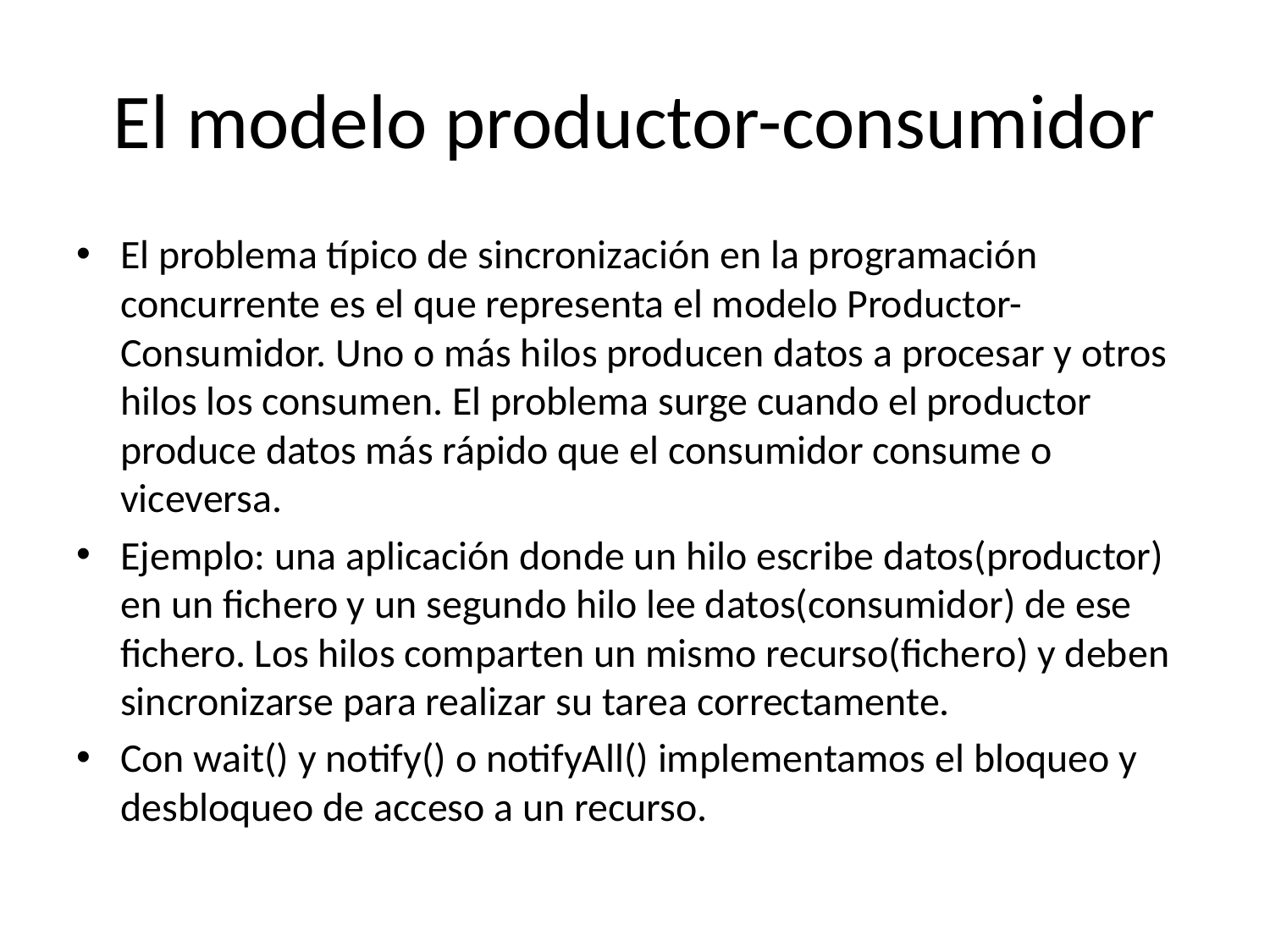

# El modelo productor-consumidor
El problema típico de sincronización en la programación concurrente es el que representa el modelo Productor-Consumidor. Uno o más hilos producen datos a procesar y otros hilos los consumen. El problema surge cuando el productor produce datos más rápido que el consumidor consume o viceversa.
Ejemplo: una aplicación donde un hilo escribe datos(productor) en un fichero y un segundo hilo lee datos(consumidor) de ese fichero. Los hilos comparten un mismo recurso(fichero) y deben sincronizarse para realizar su tarea correctamente.
Con wait() y notify() o notifyAll() implementamos el bloqueo y desbloqueo de acceso a un recurso.